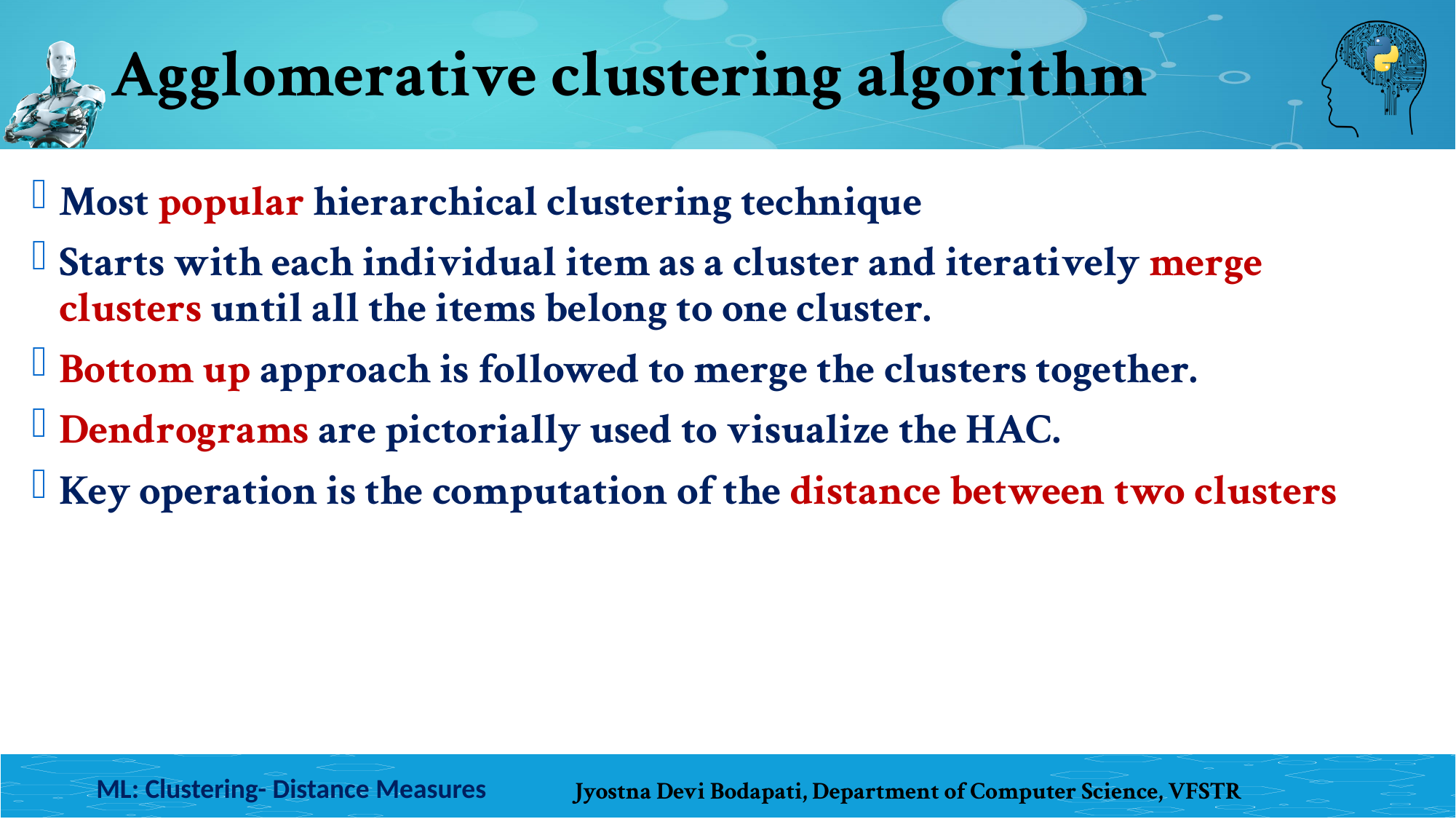

# Agglomerative clustering algorithm
Most popular hierarchical clustering technique
Starts with each individual item as a cluster and iteratively merge clusters until all the items belong to one cluster.
Bottom up approach is followed to merge the clusters together.
Dendrograms are pictorially used to visualize the HAC.
Key operation is the computation of the distance between two clusters